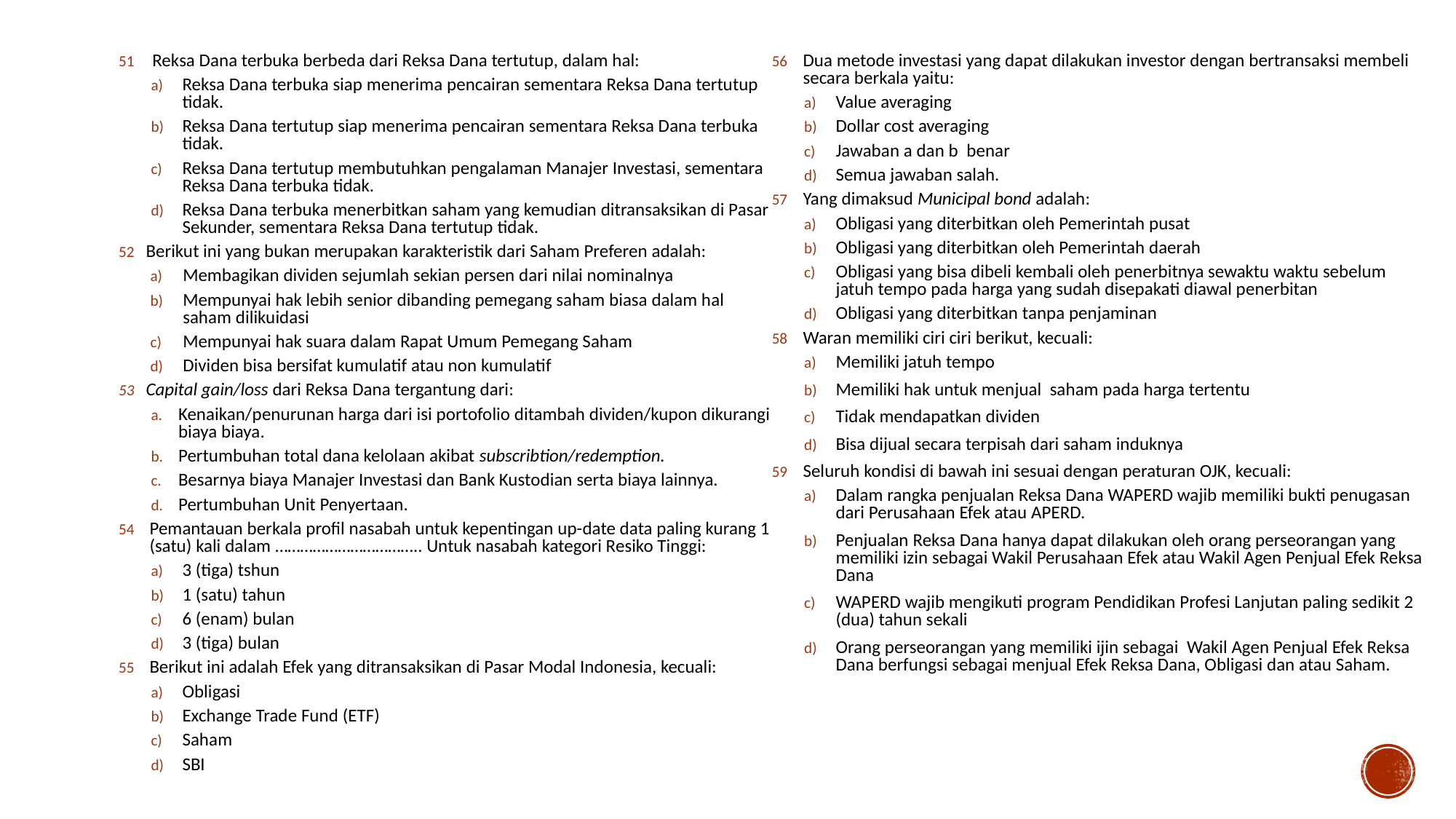

Reksa Dana terbuka berbeda dari Reksa Dana tertutup, dalam hal:
Reksa Dana terbuka siap menerima pencairan sementara Reksa Dana tertutup tidak.
Reksa Dana tertutup siap menerima pencairan sementara Reksa Dana terbuka tidak.
Reksa Dana tertutup membutuhkan pengalaman Manajer Investasi, sementara Reksa Dana terbuka tidak.
Reksa Dana terbuka menerbitkan saham yang kemudian ditransaksikan di Pasar Sekunder, sementara Reksa Dana tertutup tidak.
Berikut ini yang bukan merupakan karakteristik dari Saham Preferen adalah:
Membagikan dividen sejumlah sekian persen dari nilai nominalnya
Mempunyai hak lebih senior dibanding pemegang saham biasa dalam hal saham dilikuidasi
Mempunyai hak suara dalam Rapat Umum Pemegang Saham
Dividen bisa bersifat kumulatif atau non kumulatif
Capital gain/loss dari Reksa Dana tergantung dari:
Kenaikan/penurunan harga dari isi portofolio ditambah dividen/kupon dikurangi biaya biaya.
Pertumbuhan total dana kelolaan akibat subscribtion/redemption.
Besarnya biaya Manajer Investasi dan Bank Kustodian serta biaya lainnya.
Pertumbuhan Unit Penyertaan.
Pemantauan berkala profil nasabah untuk kepentingan up-date data paling kurang 1 (satu) kali dalam …………………………….. Untuk nasabah kategori Resiko Tinggi:
3 (tiga) tshun
1 (satu) tahun
6 (enam) bulan
3 (tiga) bulan
Berikut ini adalah Efek yang ditransaksikan di Pasar Modal Indonesia, kecuali:
Obligasi
Exchange Trade Fund (ETF)
Saham
SBI
Dua metode investasi yang dapat dilakukan investor dengan bertransaksi membeli secara berkala yaitu:
Value averaging
Dollar cost averaging
Jawaban a dan b  benar
Semua jawaban salah.
Yang dimaksud Municipal bond adalah:
Obligasi yang diterbitkan oleh Pemerintah pusat
Obligasi yang diterbitkan oleh Pemerintah daerah
Obligasi yang bisa dibeli kembali oleh penerbitnya sewaktu waktu sebelum jatuh tempo pada harga yang sudah disepakati diawal penerbitan
Obligasi yang diterbitkan tanpa penjaminan
Waran memiliki ciri ciri berikut, kecuali:
Memiliki jatuh tempo
Memiliki hak untuk menjual  saham pada harga tertentu
Tidak mendapatkan dividen
Bisa dijual secara terpisah dari saham induknya
Seluruh kondisi di bawah ini sesuai dengan peraturan OJK, kecuali:
Dalam rangka penjualan Reksa Dana WAPERD wajib memiliki bukti penugasan dari Perusahaan Efek atau APERD.
Penjualan Reksa Dana hanya dapat dilakukan oleh orang perseorangan yang memiliki izin sebagai Wakil Perusahaan Efek atau Wakil Agen Penjual Efek Reksa Dana
WAPERD wajib mengikuti program Pendidikan Profesi Lanjutan paling sedikit 2 (dua) tahun sekali
Orang perseorangan yang memiliki ijin sebagai  Wakil Agen Penjual Efek Reksa Dana berfungsi sebagai menjual Efek Reksa Dana, Obligasi dan atau Saham.